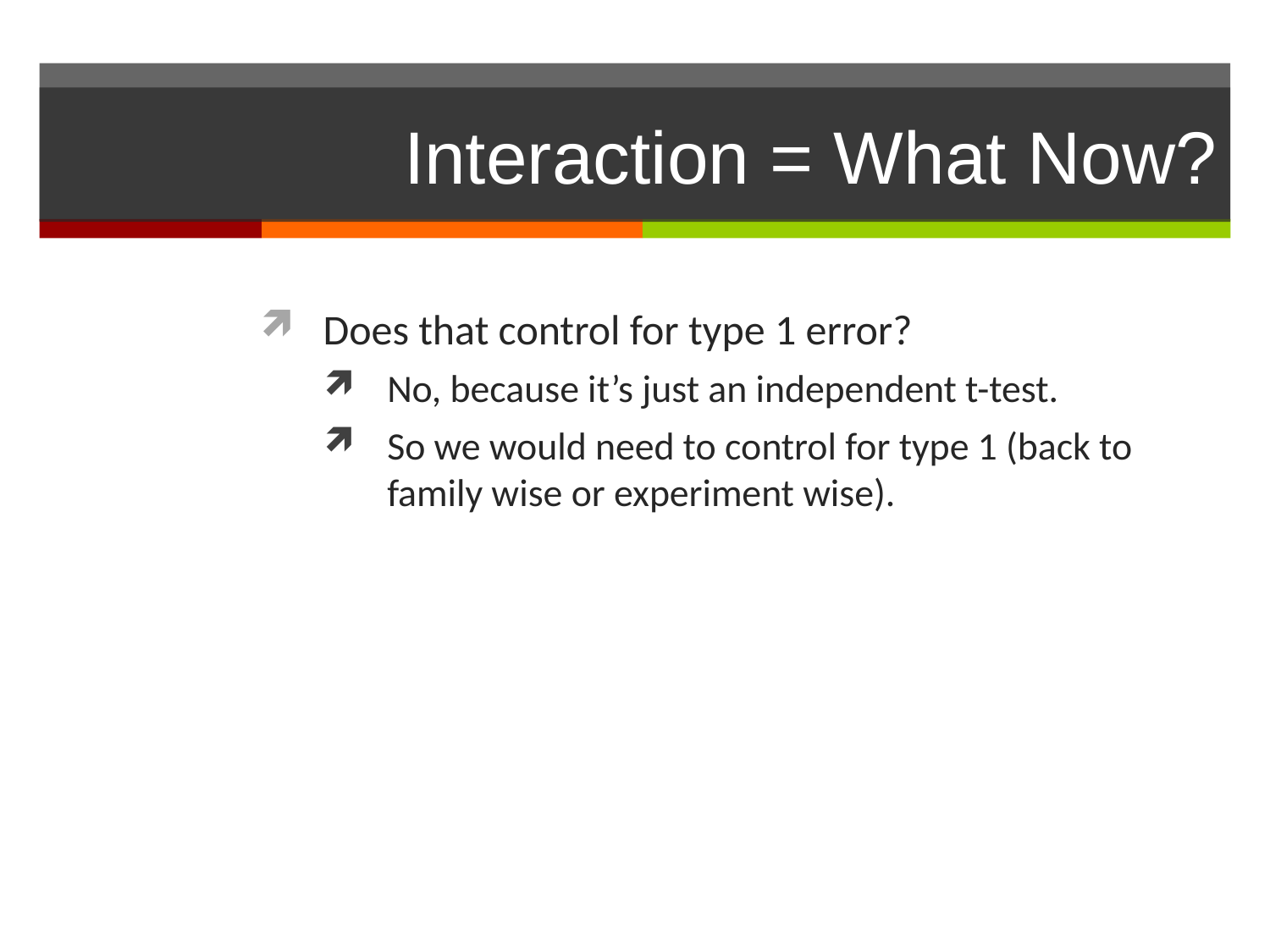

# Interaction = What Now?
Does that control for type 1 error?
No, because it’s just an independent t-test.
So we would need to control for type 1 (back to family wise or experiment wise).